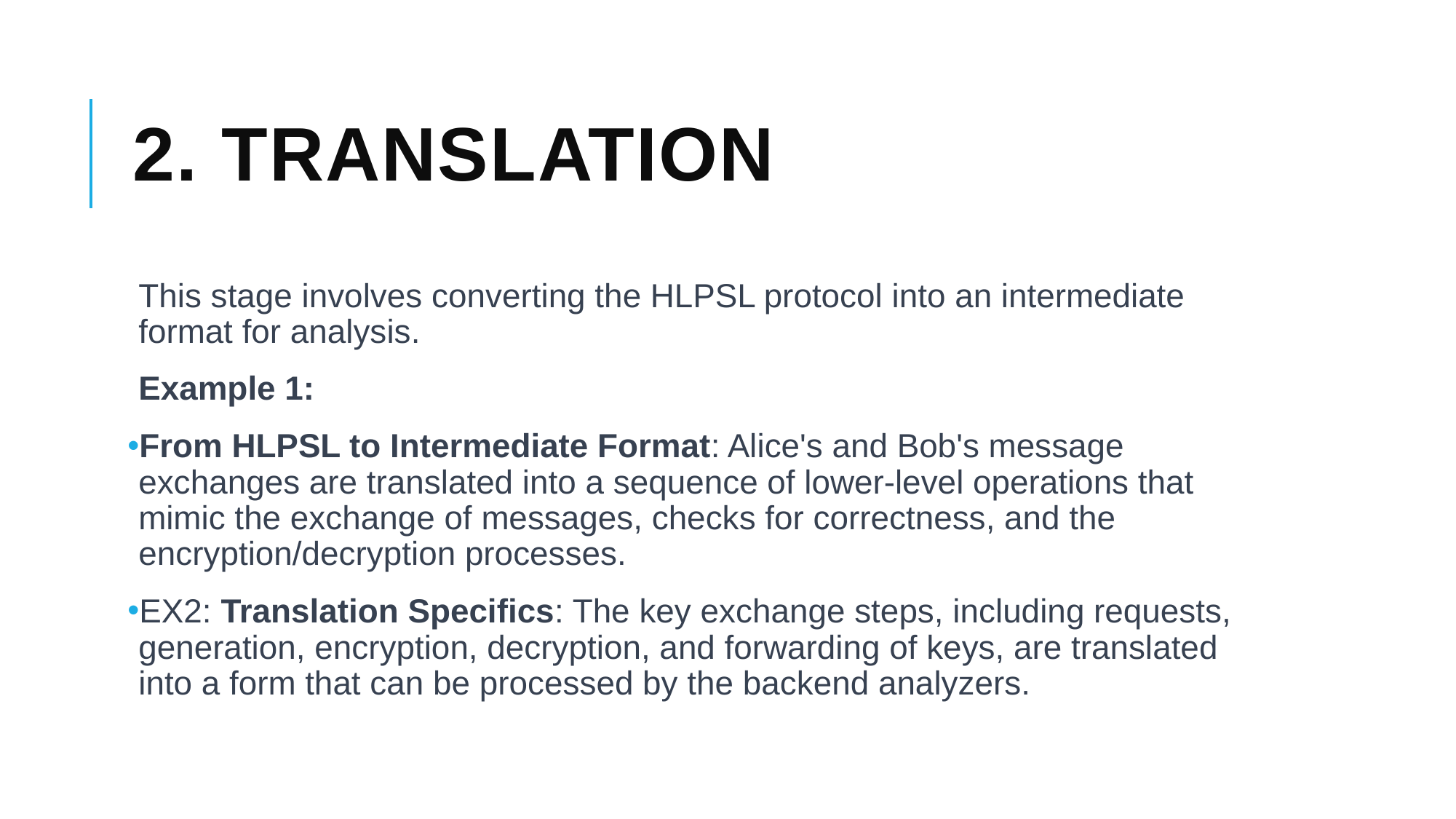

# 2. Translation
This stage involves converting the HLPSL protocol into an intermediate format for analysis.
Example 1:
From HLPSL to Intermediate Format: Alice's and Bob's message exchanges are translated into a sequence of lower-level operations that mimic the exchange of messages, checks for correctness, and the encryption/decryption processes.
EX2: Translation Specifics: The key exchange steps, including requests, generation, encryption, decryption, and forwarding of keys, are translated into a form that can be processed by the backend analyzers.